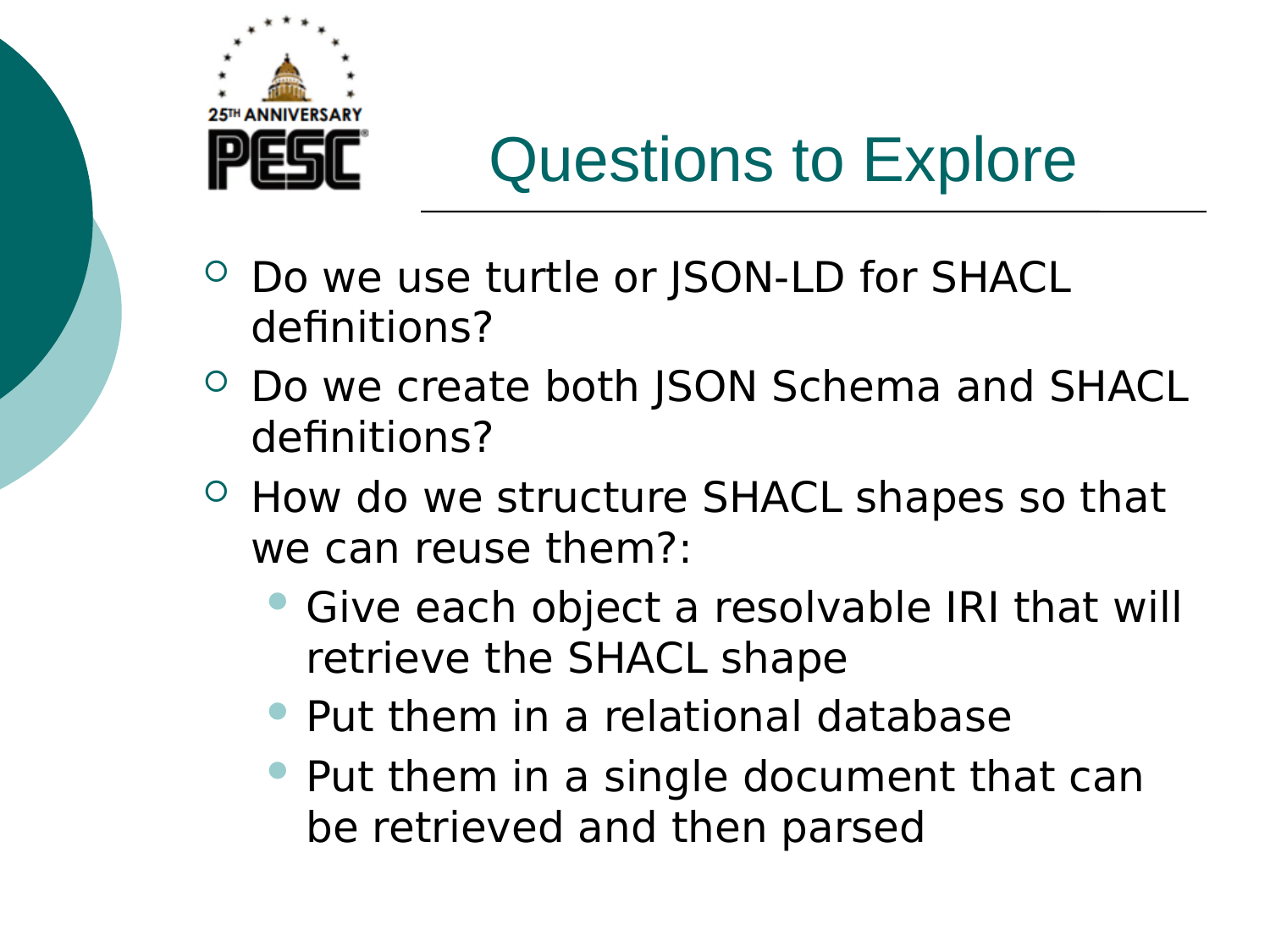

# Questions to Explore
Do we use turtle or JSON-LD for SHACL definitions?
Do we create both JSON Schema and SHACL definitions?
How do we structure SHACL shapes so that we can reuse them?:
Give each object a resolvable IRI that will retrieve the SHACL shape
Put them in a relational database
Put them in a single document that can be retrieved and then parsed